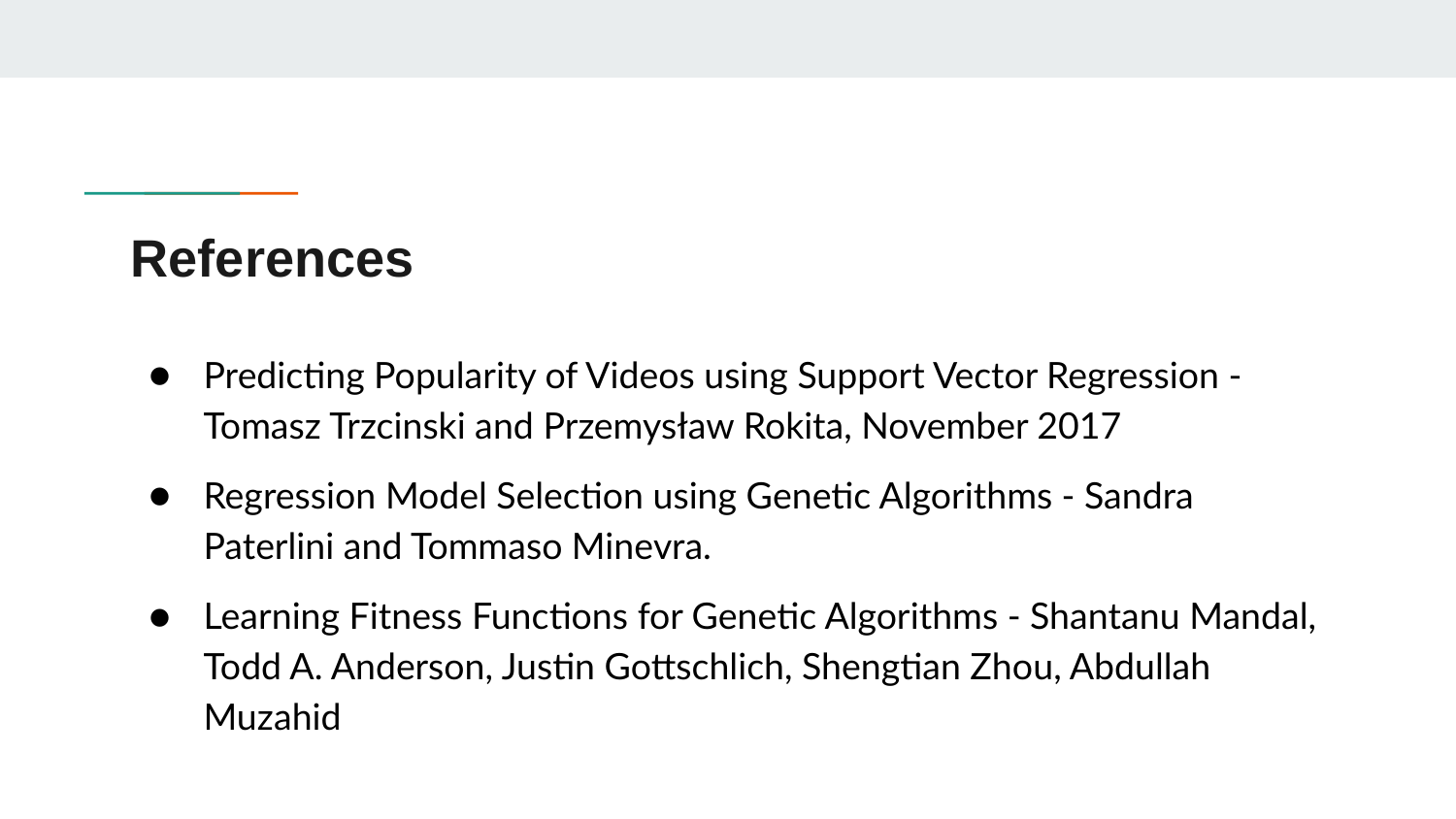

# References
Predicting Popularity of Videos using Support Vector Regression - Tomasz Trzcinski and Przemysław Rokita, November 2017
Regression Model Selection using Genetic Algorithms - Sandra Paterlini and Tommaso Minevra.
Learning Fitness Functions for Genetic Algorithms - Shantanu Mandal, Todd A. Anderson, Justin Gottschlich, Shengtian Zhou, Abdullah Muzahid